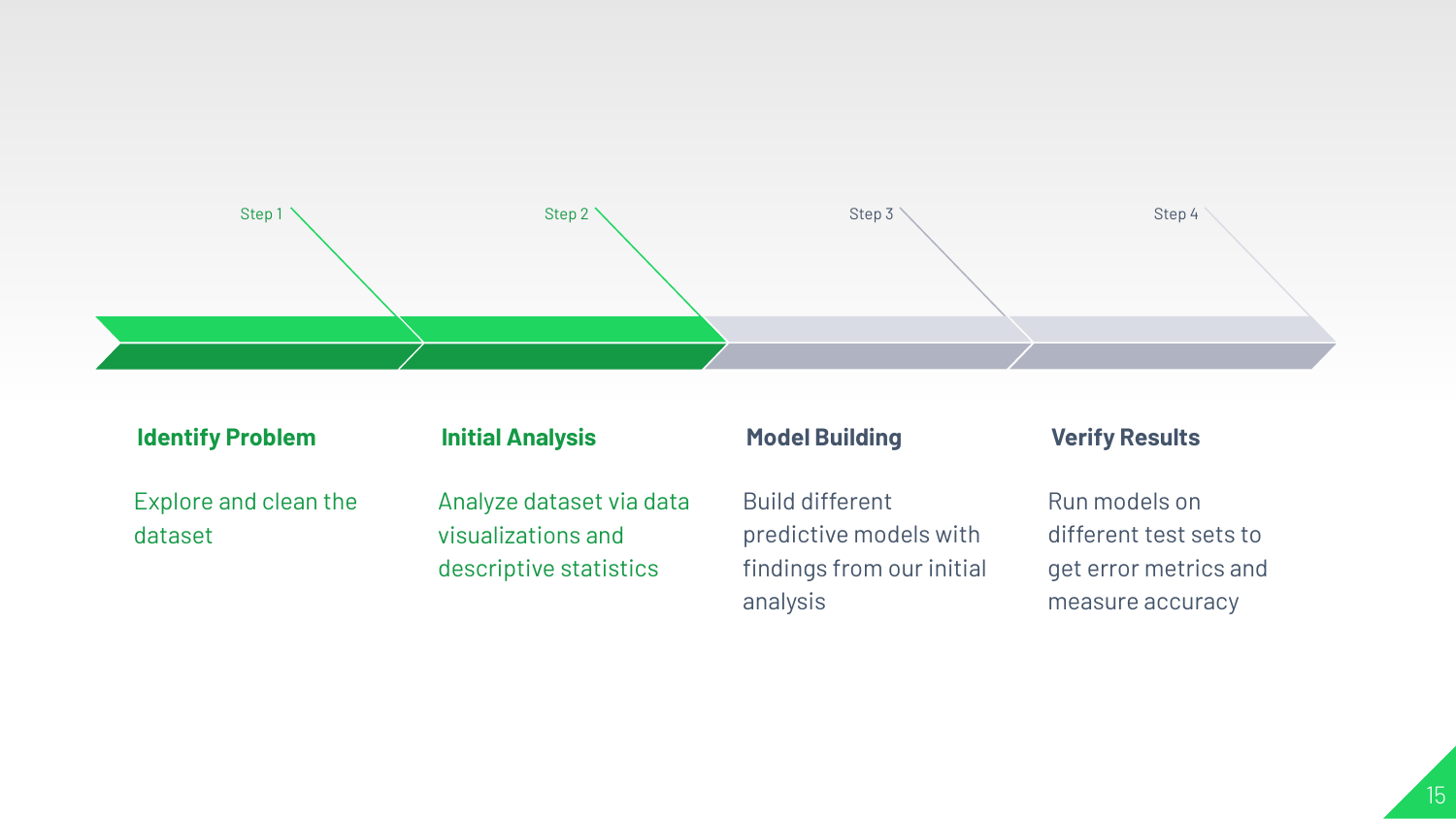

Step 4

Verify Results
Run models on different test sets to get error metrics and measure accuracy
Step 3

Model Building
Build different predictive models with findings from our initial analysis
Step 1

Identify Problem
Explore and clean the dataset

Step 2

Initial Analysis
Analyze dataset via data visualizations and descriptive statistics

15